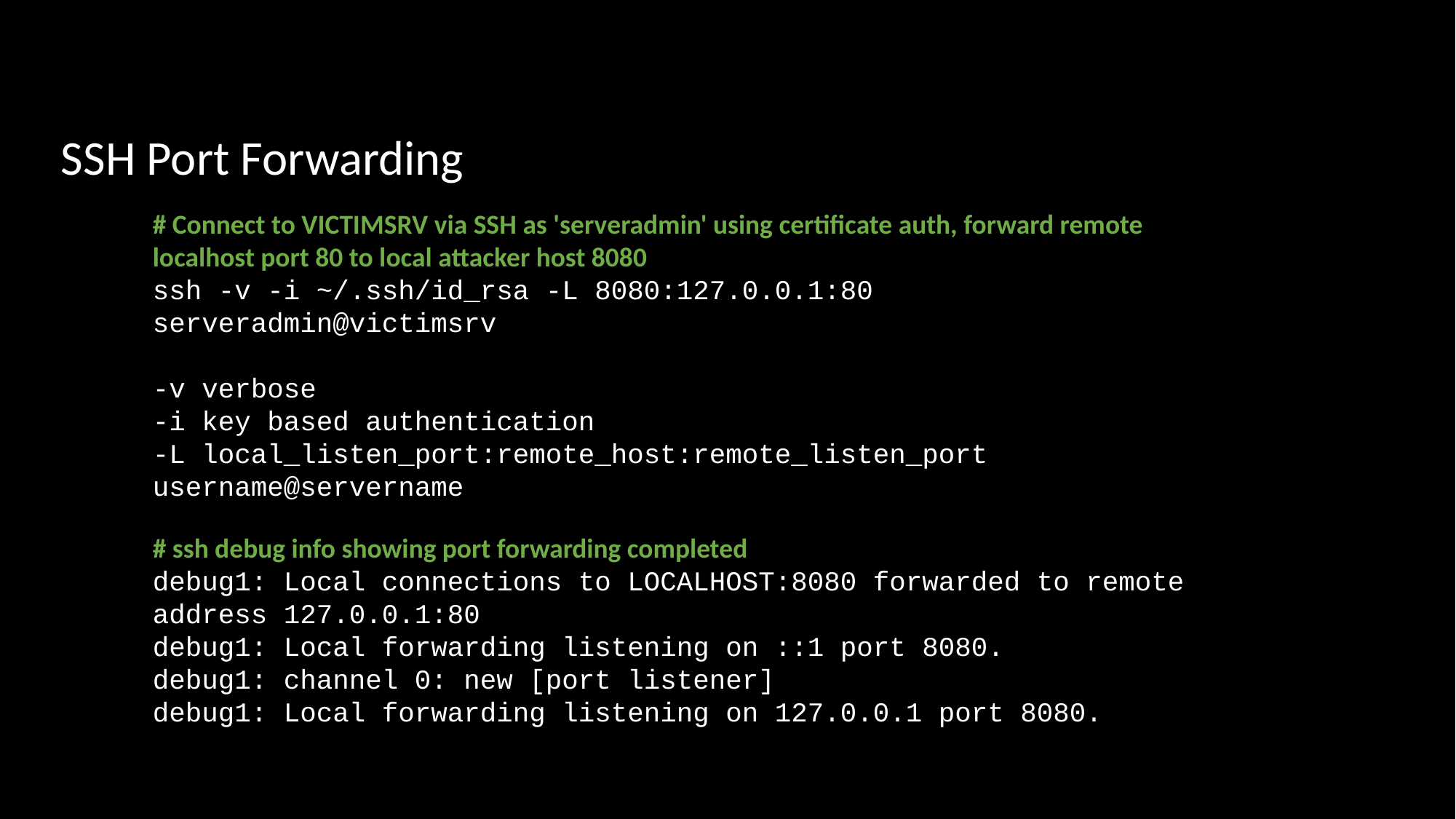

# SSH Port Forwarding
# Connect to VICTIMSRV via SSH as 'serveradmin' using certificate auth, forward remote localhost port 80 to local attacker host 8080
ssh -v -i ~/.ssh/id_rsa -L 8080:127.0.0.1:80 serveradmin@victimsrv

-v verbose
-i key based authentication
-L local_listen_port:remote_host:remote_listen_port
username@servername

# ssh debug info showing port forwarding completed
debug1: Local connections to LOCALHOST:8080 forwarded to remote address 127.0.0.1:80
debug1: Local forwarding listening on ::1 port 8080.
debug1: channel 0: new [port listener]
debug1: Local forwarding listening on 127.0.0.1 port 8080.